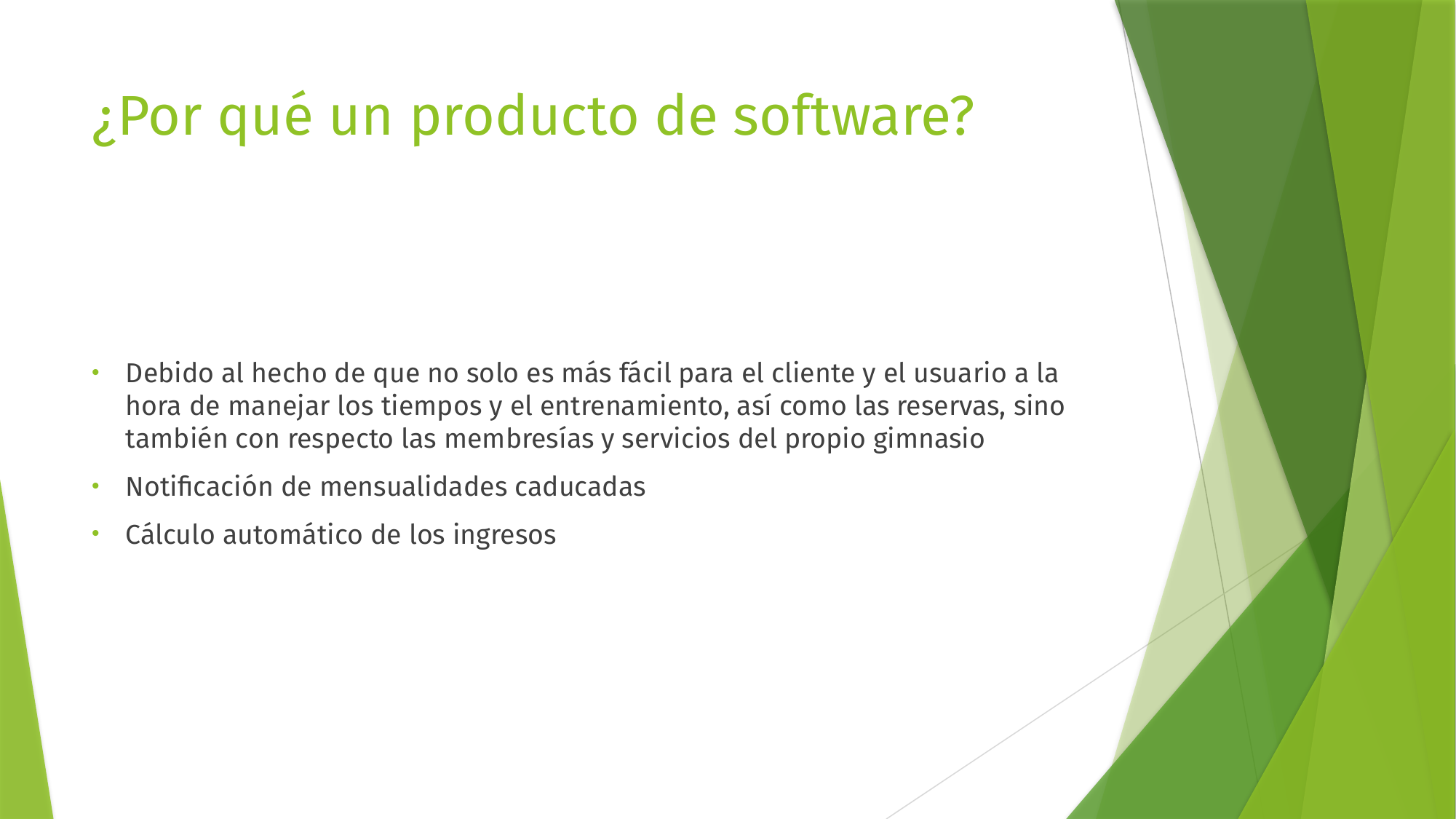

# ¿Por qué un producto de software?

Debido al hecho de que no solo es más fácil para el cliente y el usuario a la hora de manejar los tiempos y el entrenamiento, así como las reservas, sino también con respecto las membresías y servicios del propio gimnasio
Notificación de mensualidades caducadas
Cálculo automático de los ingresos